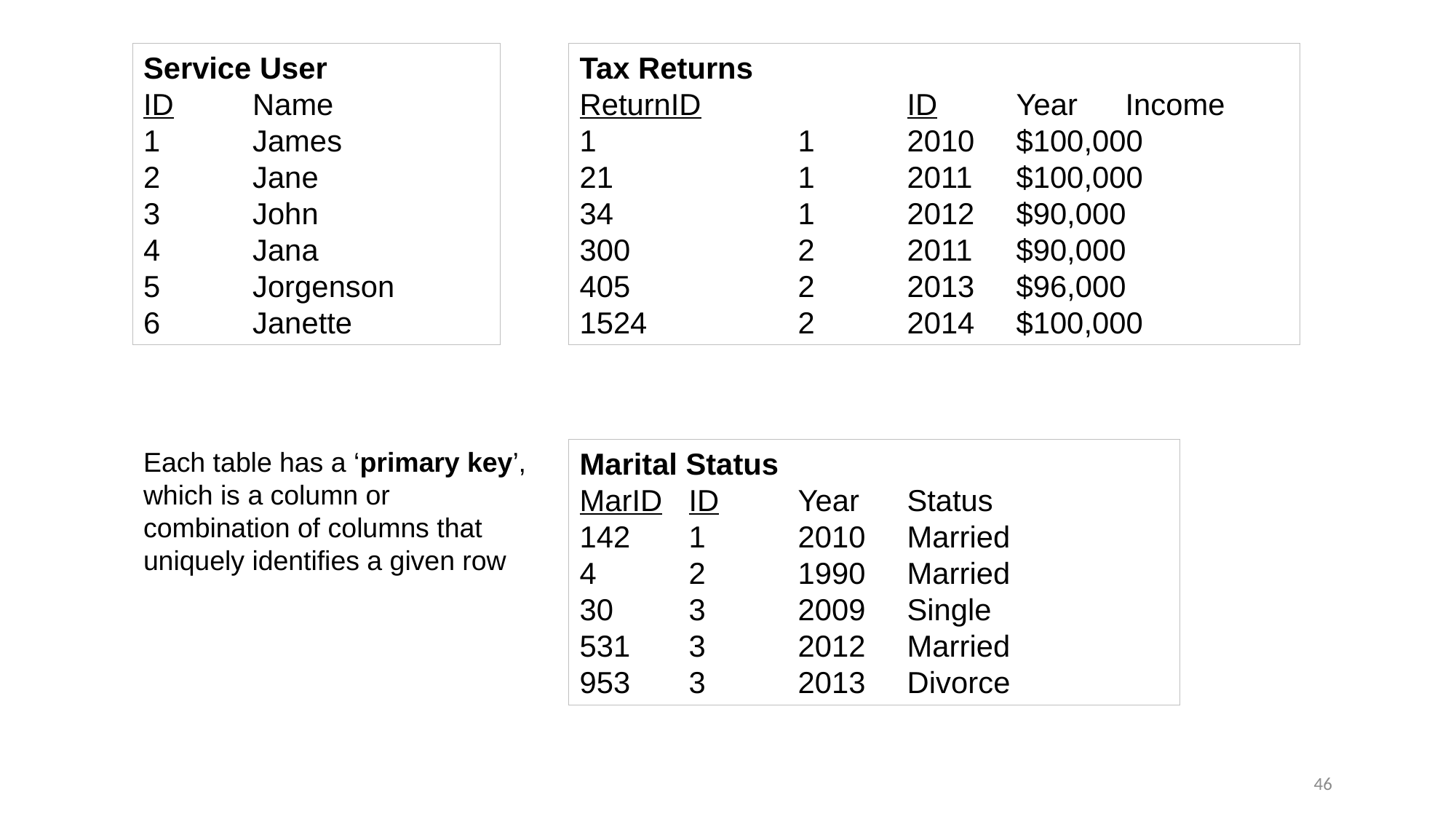

Service User
ID	Name
1	James
2	Jane
3	John
4	Jana
5	Jorgenson
6	Janette
Tax Returns
ReturnID		ID	Year	Income
1		1	2010	$100,000
21		1	2011	$100,000
34		1	2012	$90,000
300		2	2011	$90,000
405		2	2013	$96,000
1524		2	2014	$100,000
Each table has a ‘primary key’, which is a column or combination of columns that uniquely identifies a given row
Marital Status
MarID	ID	Year	Status
142	1	2010	Married
4 	2	1990	Married
30	3	2009	Single
531	3	2012	Married
953	3	2013	Divorce
46